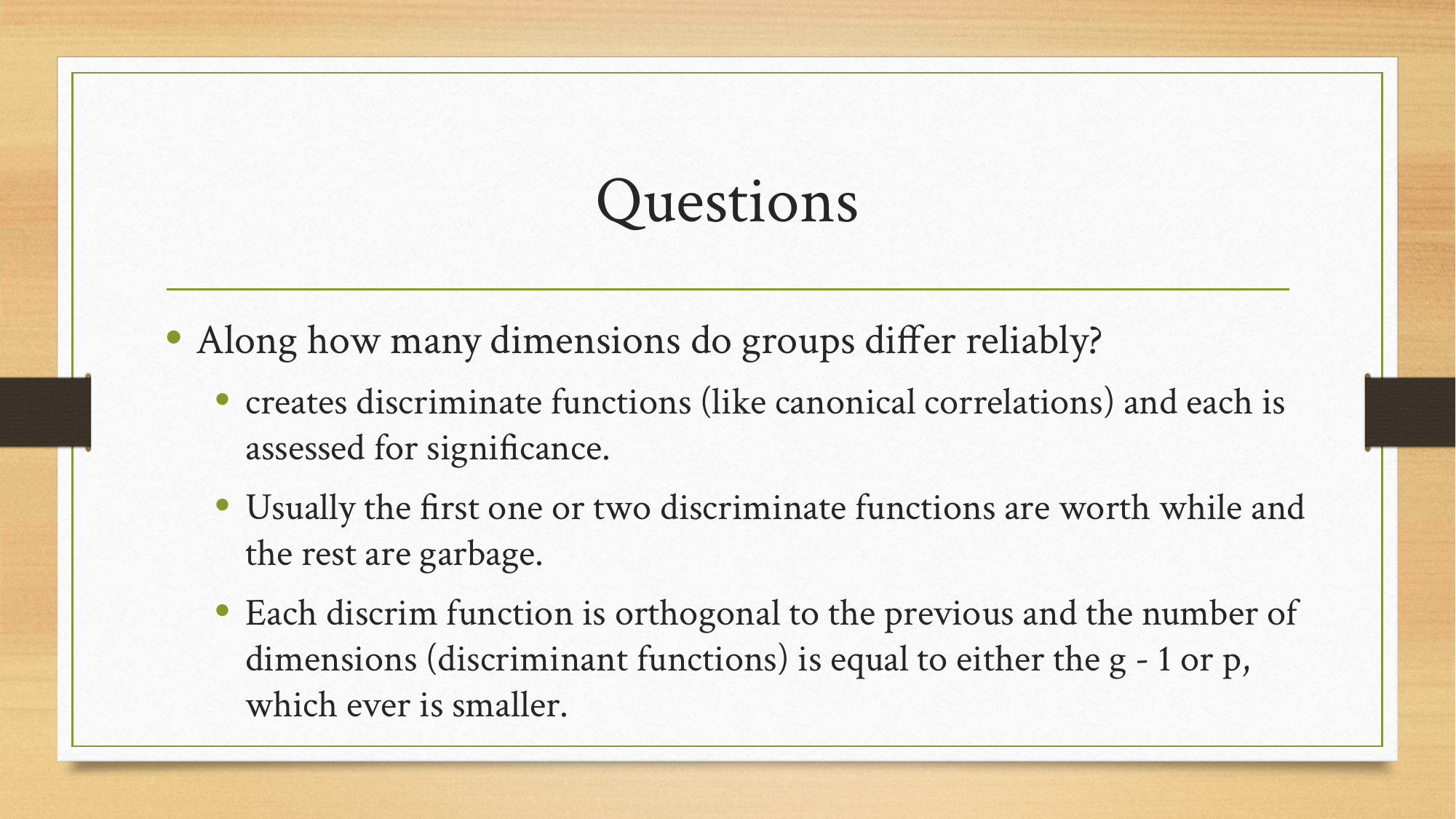

# Questions
Along how many dimensions do groups differ reliably?
creates discriminate functions (like canonical correlations) and each is assessed for significance.
Usually the first one or two discriminate functions are worth while and the rest are garbage.
Each discrim function is orthogonal to the previous and the number of dimensions (discriminant functions) is equal to either the g - 1 or p, which ever is smaller.